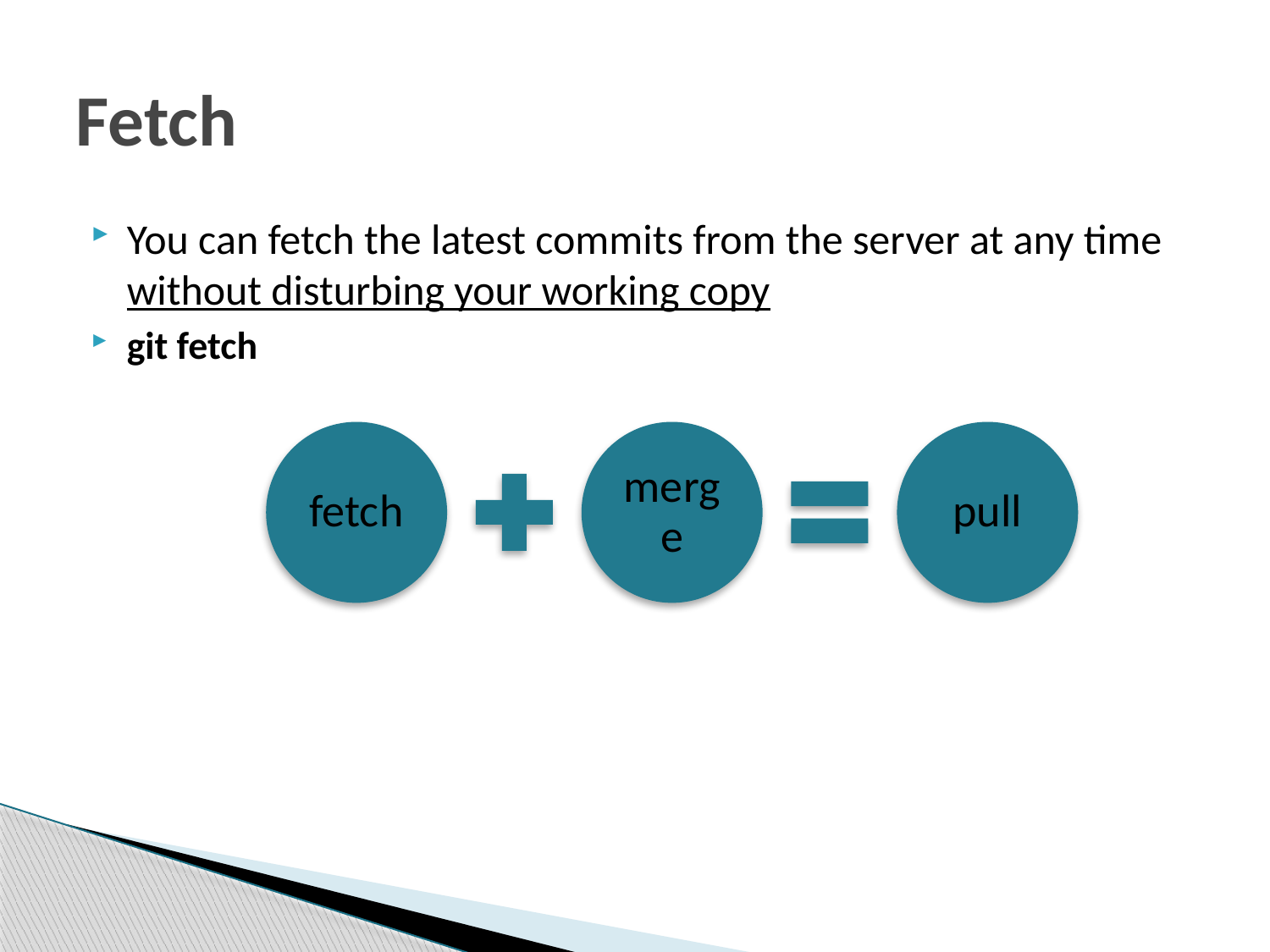

# Fetch
You can fetch the latest commits from the server at any time without disturbing your working copy
git fetch
fetch

merge

pull